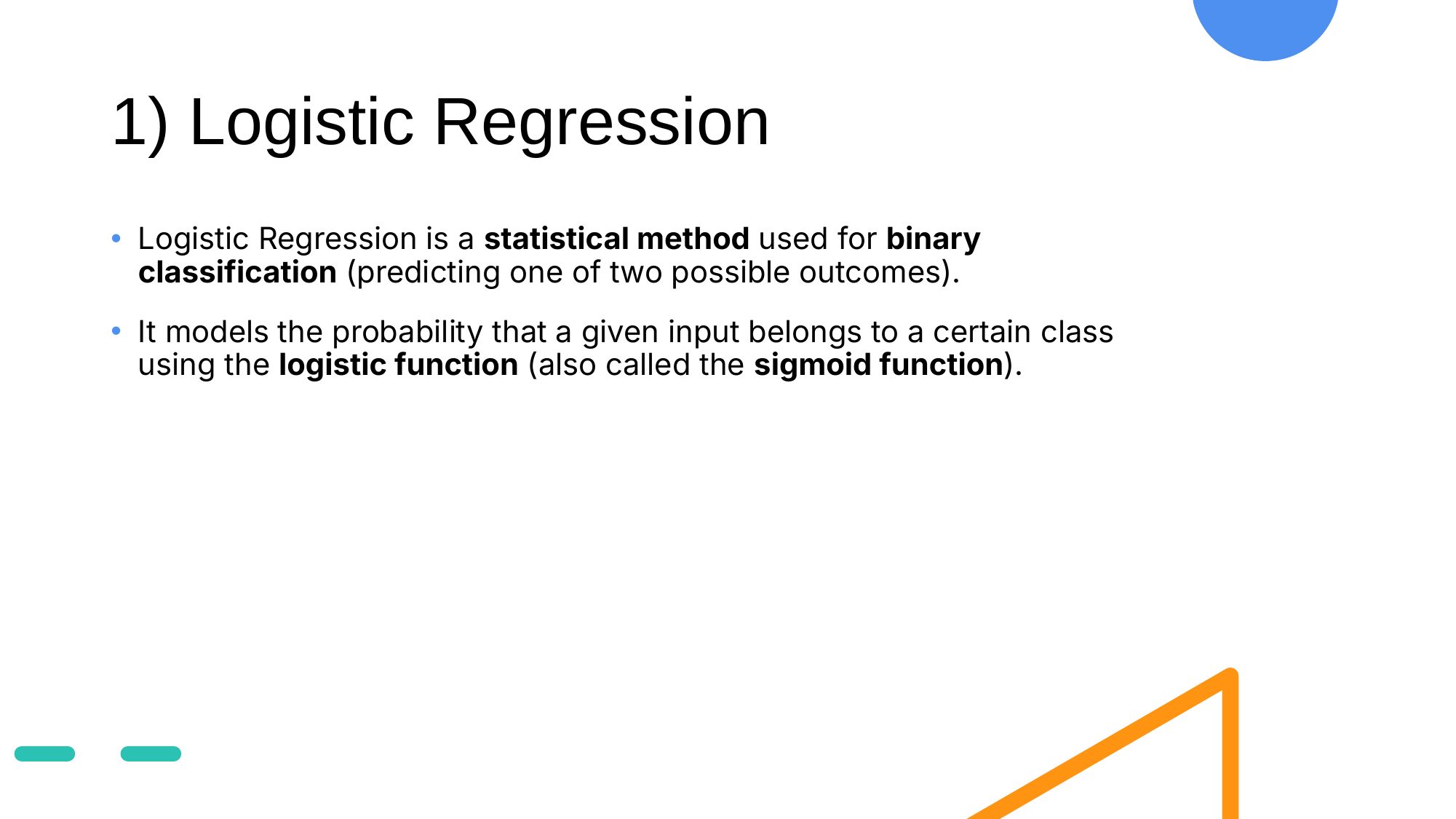

# 1) Logistic Regression
Logistic Regression is a statistical method used for binary classification (predicting one of two possible outcomes).
It models the probability that a given input belongs to a certain class using the logistic function (also called the sigmoid function).